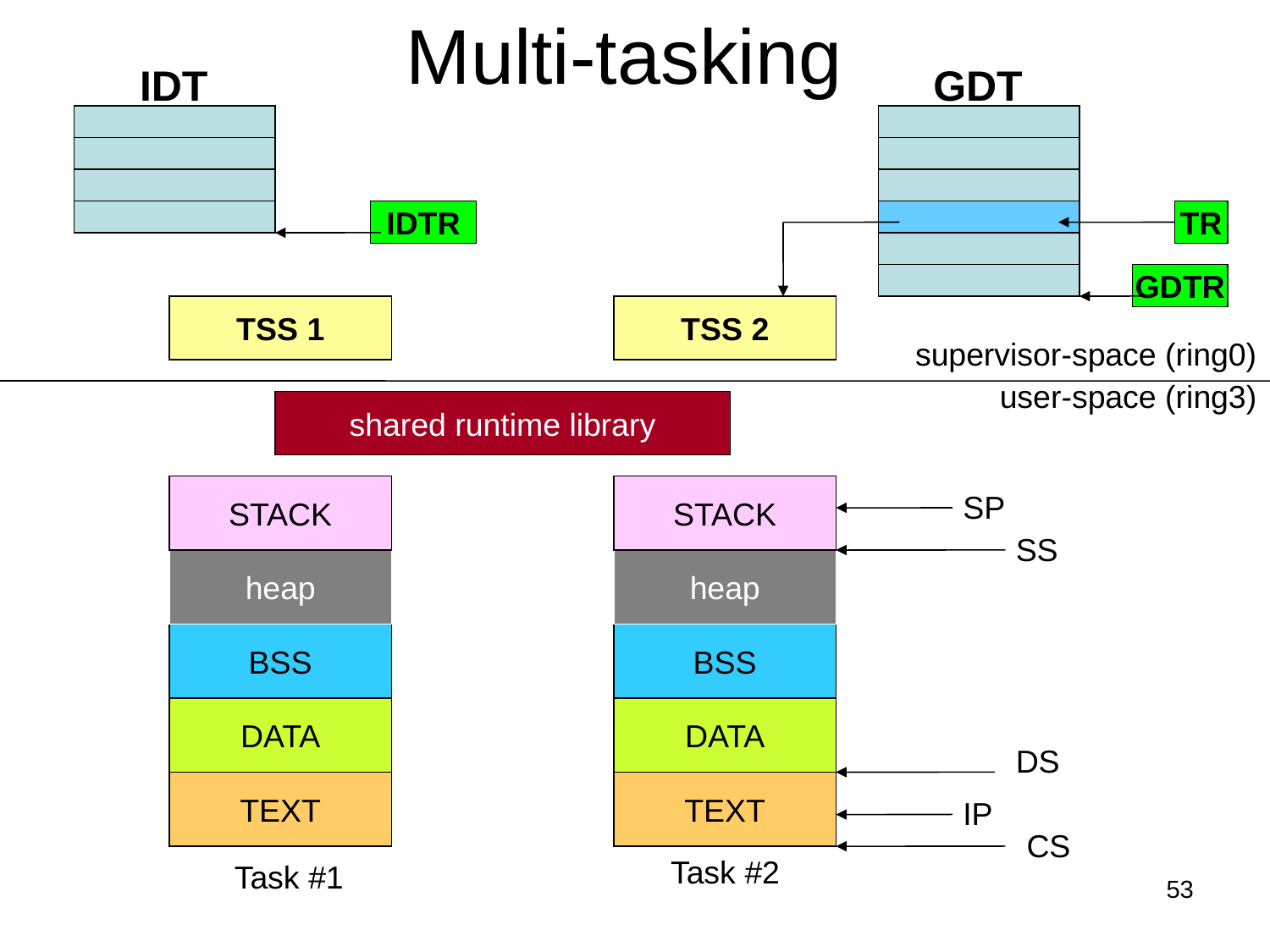

# Multi-tasking
IDT
GDT

IDTR

TR

GDTR
TSS 1
TSS 2

supervisor-space (ring0)
user-space (ring3)

shared runtime library
STACK
STACK
SP

SS
heap
heap

BSS
BSS
DATA
DATA
DS
TEXT
TEXT

IP

CS
Task #2

Task #1
53